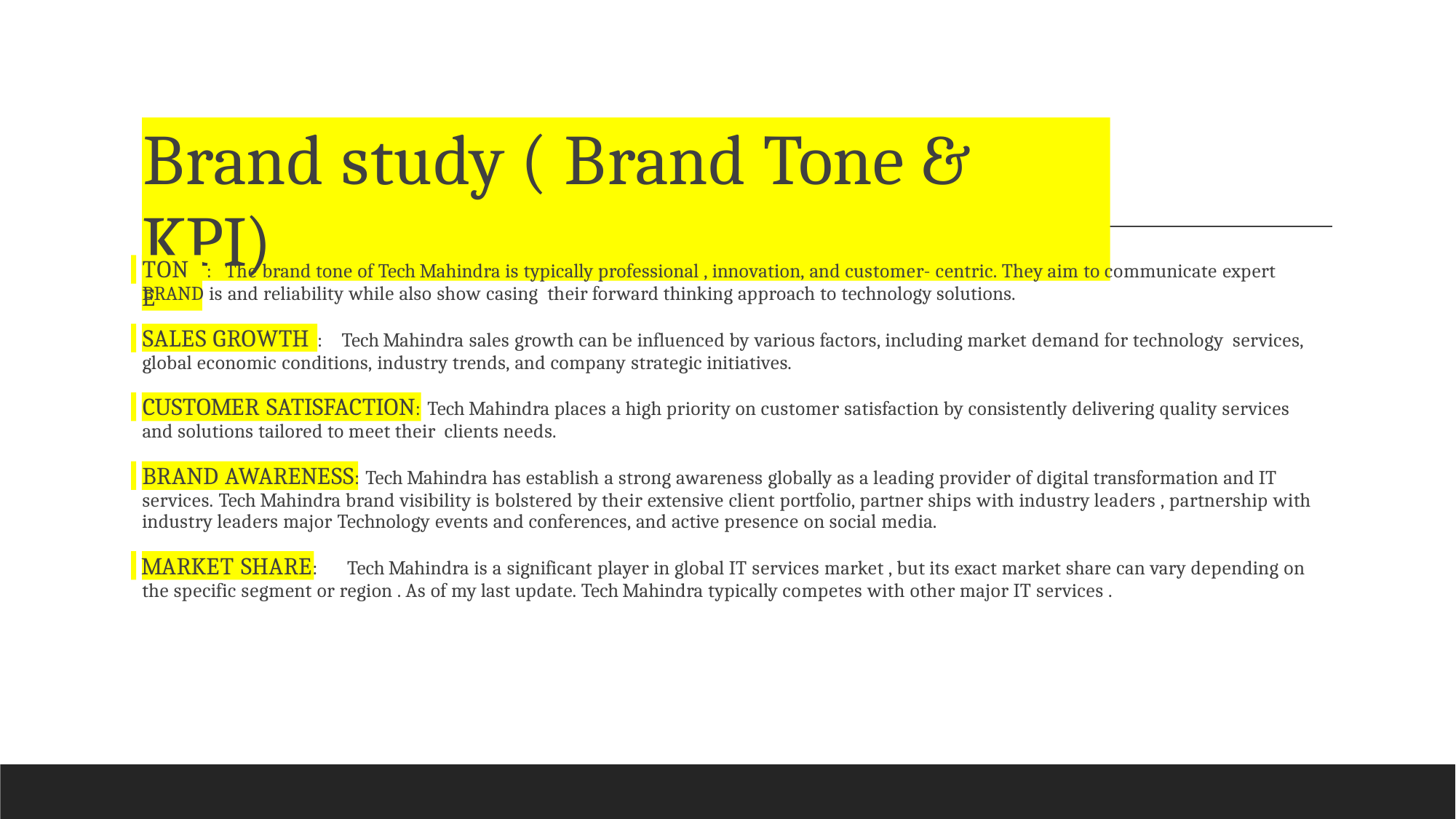

# Brand study ( Brand Tone & KPI)
global economic conditions, industry trends, and company strategic initiatives.

CUSTOMER SATISFACTION: Tech Mahindra places a high priority on customer satisfaction by consistently delivering quality services  and solutions tailored to meet their clients needs.

BRAND AWARENESS: Tech Mahindra has establish a strong awareness globally as a leading provider of digital transformation and IT  services. Tech Mahindra brand visibility is bolstered by their extensive client portfolio, partner ships with industry leaders , partnership with  industry leaders major Technology events and conferences, and active presence on social media.

MARKET SHARE:	Tech Mahindra is a significant player in global IT services market , but its exact market share can vary depending on  the specific segment or region . As of my last update. Tech Mahindra typically competes with other major IT services .

TONE
: The brand tone of Tech Mahindra is typically professional , innovation, and customer- centric. They aim to communicate expert
BRAND is and reliability while also show casing their forward thinking approach to technology solutions.

SALES GROWTH
:	Tech Mahindra sales growth can be influenced by various factors, including market demand for technology services,